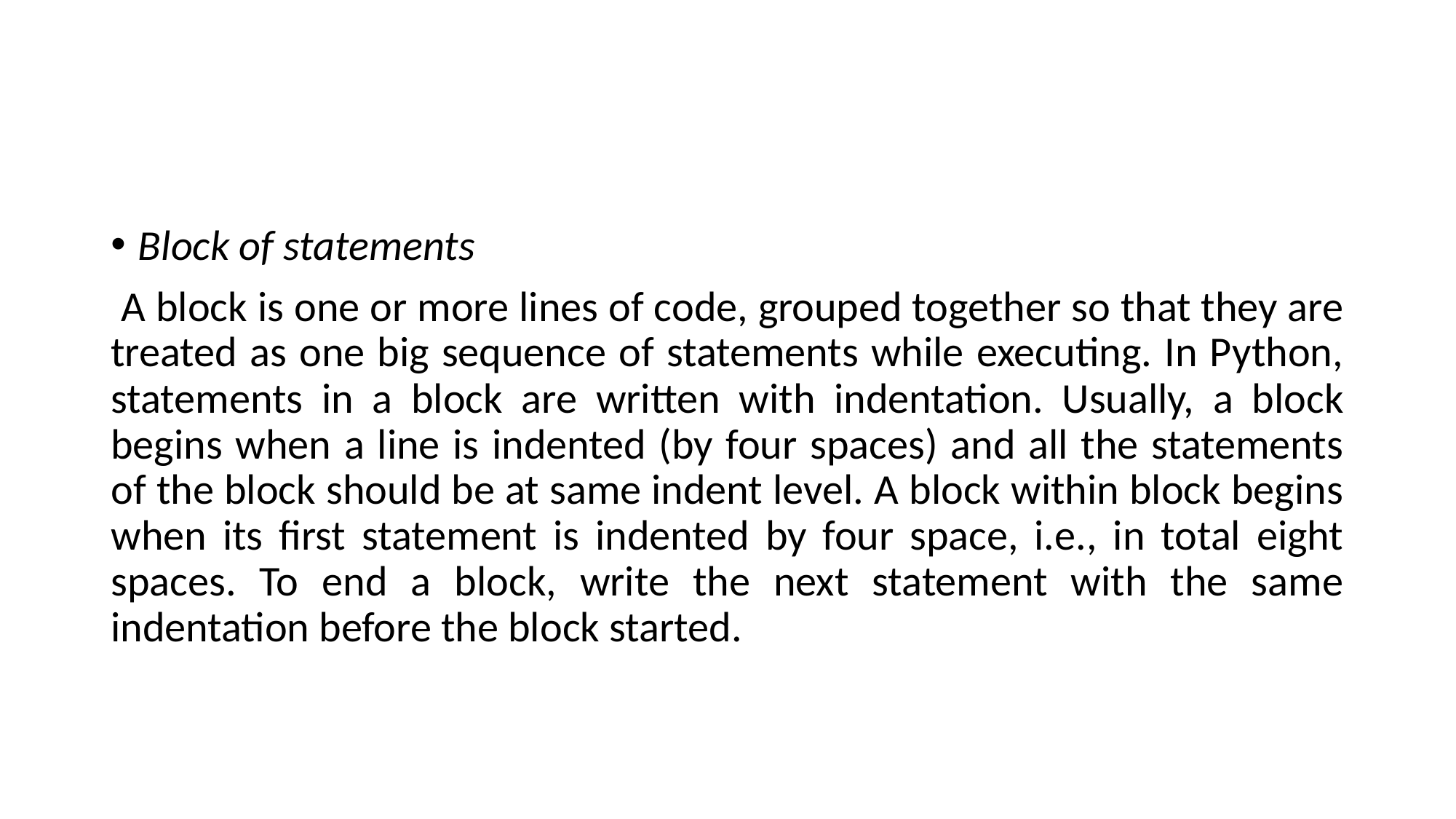

#
Block of statements
 A block is one or more lines of code, grouped together so that they are treated as one big sequence of statements while executing. In Python, statements in a block are written with indentation. Usually, a block begins when a line is indented (by four spaces) and all the statements of the block should be at same indent level. A block within block begins when its first statement is indented by four space, i.e., in total eight spaces. To end a block, write the next statement with the same indentation before the block started.